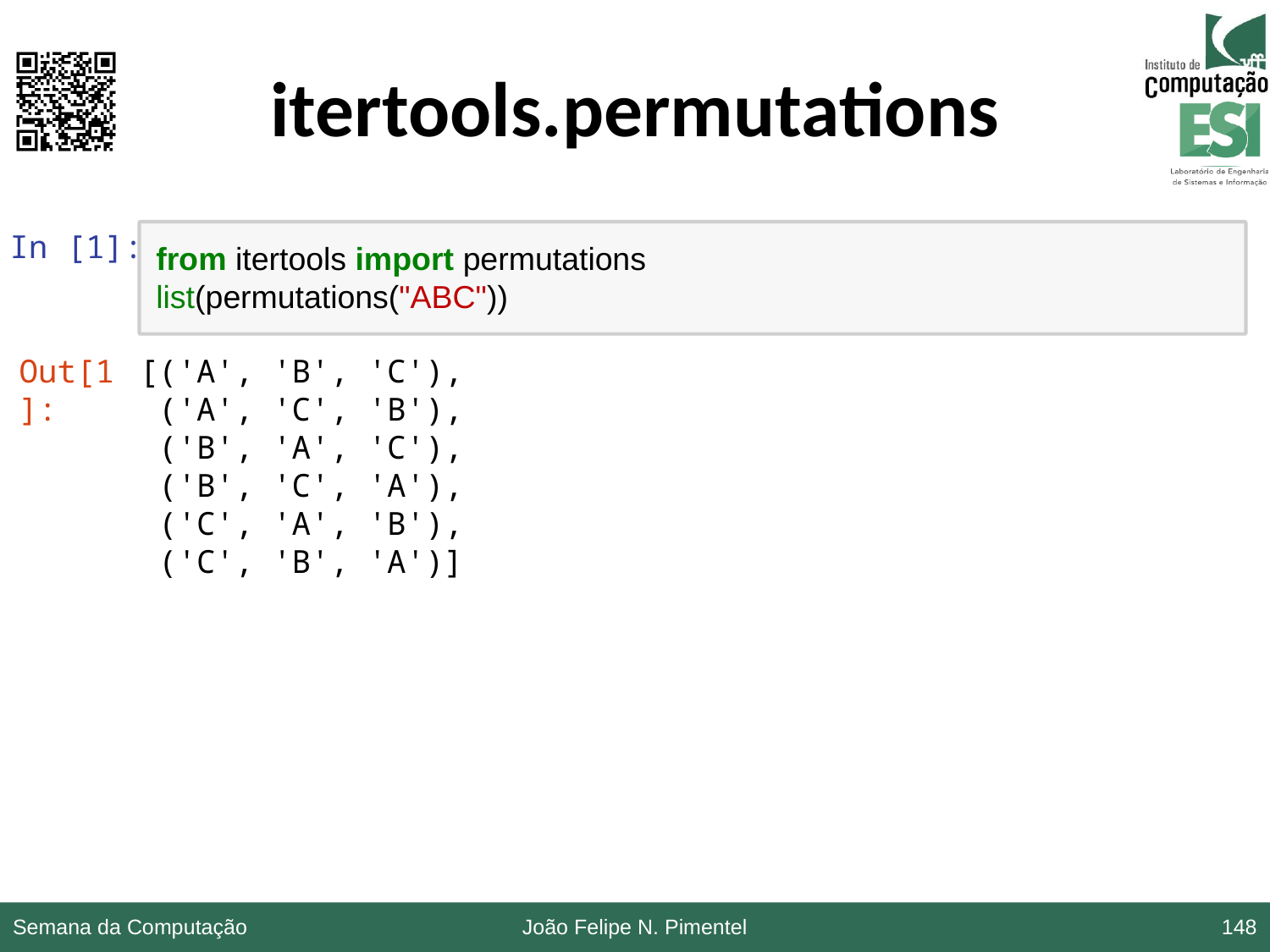

# itertools.permutations
In [1]:
from itertools import permutations
list(permutations("ABC"))

Out[1]:
[('A', 'B', 'C'),
 ('A', 'C', 'B'),
 ('B', 'A', 'C'),
 ('B', 'C', 'A'),
 ('C', 'A', 'B'),
 ('C', 'B', 'A')]
Semana da Computação
João Felipe N. Pimentel
148